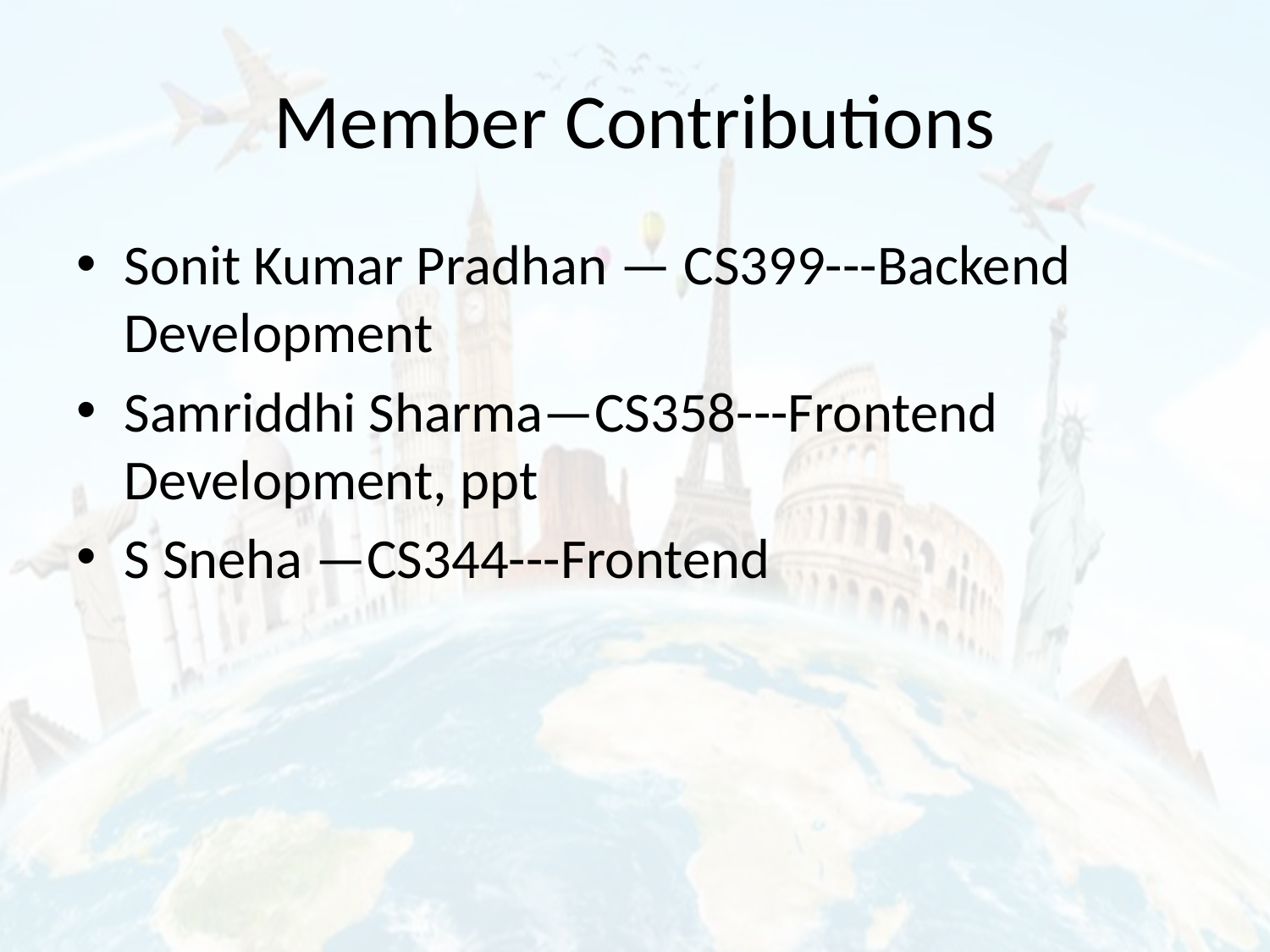

# Member Contributions
Sonit Kumar Pradhan — CS399---Backend Development
Samriddhi Sharma—CS358---Frontend Development, ppt
S Sneha —CS344---Frontend